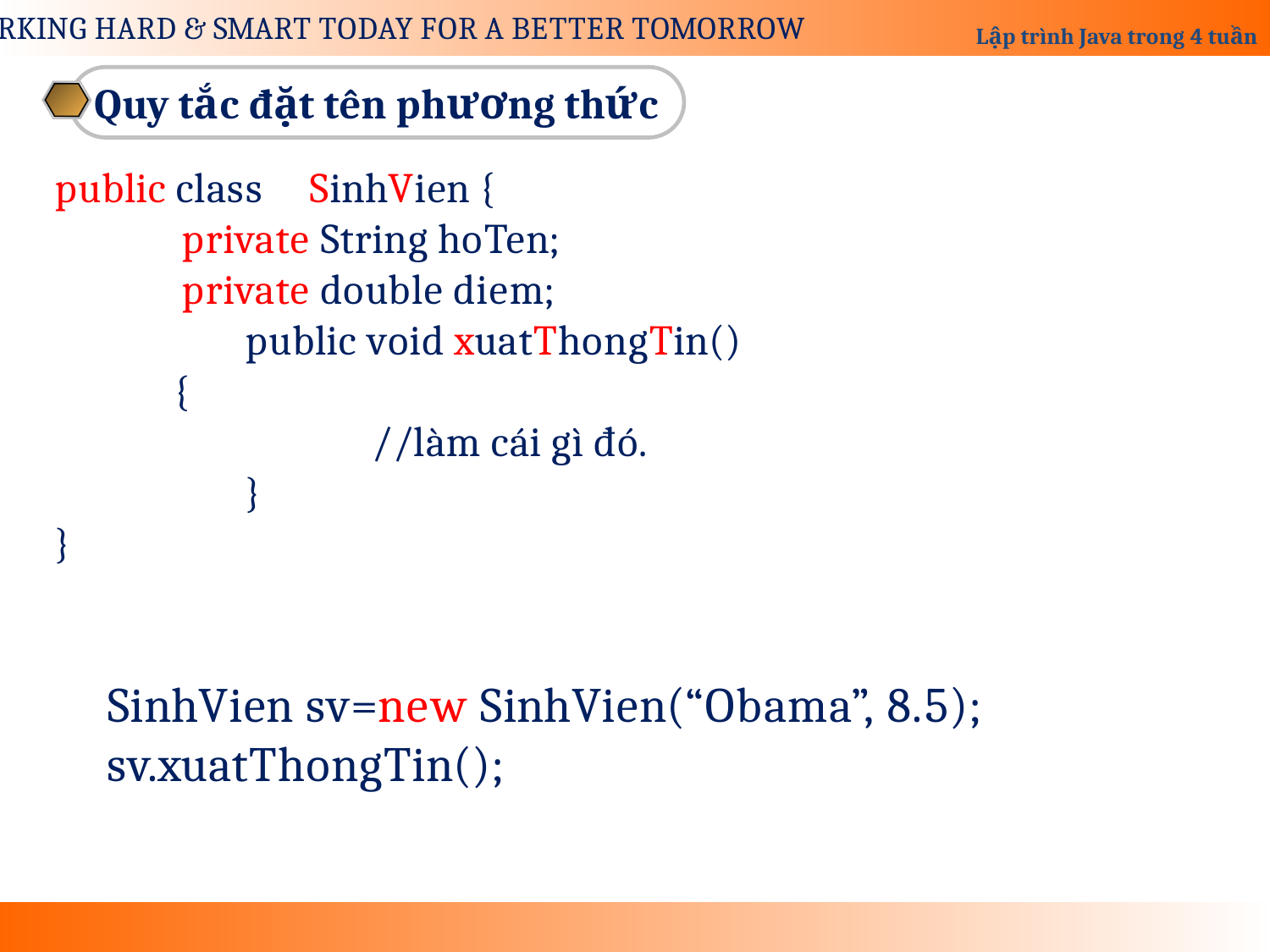

Quy tắc đặt tên phương thức

public class	SinhVien {
	private String hoTen;
	private double diem;
	public void xuatThongTin()
      {
 		//làm cái gì đó.
	}
}
SinhVien sv=new SinhVien(“Obama”, 8.5);
sv.xuatThongTin();